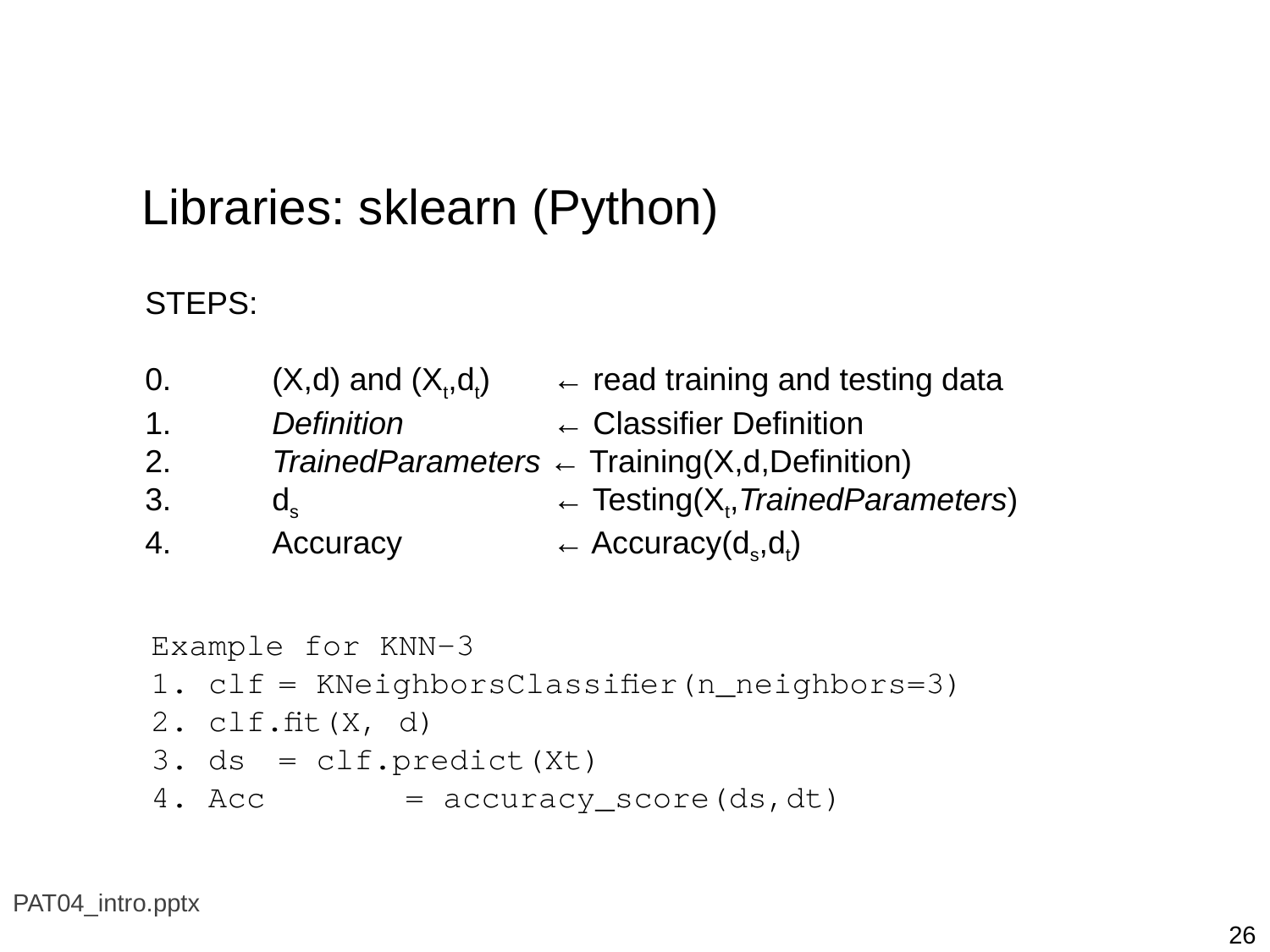

Libraries: sklearn (Python)
STEPS:

0.	(X,d) and (Xt,dt) 	   ← read training and testing data
1.	Definition  	   ← Classifier Definition
2.	TrainedParameters ← Training(X,d,Definition)
3.	ds  		   ← Testing(Xt,TrainedParameters)
4.	Accuracy	   ← Accuracy(ds,dt)
Example for KNN-3
1. clf	= KNeighborsClassifier(n_neighbors=3)
2. clf.fit(X, d)
3. ds 	= clf.predict(Xt)
4. Acc 	= accuracy_score(ds,dt)
PAT04_intro.pptx
26